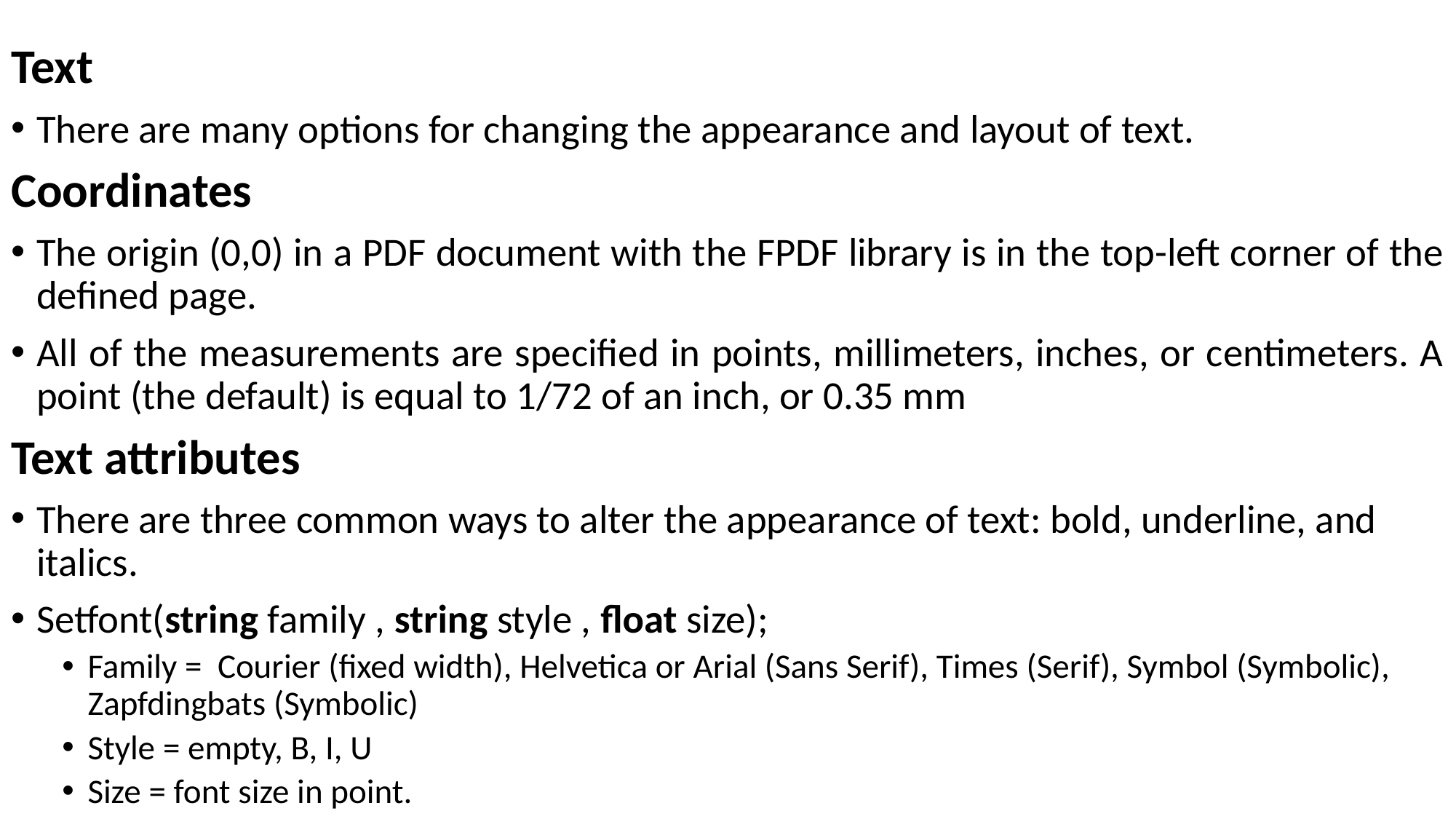

Text
There are many options for changing the appearance and layout of text.
Coordinates
The origin (0,0) in a PDF document with the FPDF library is in the top-left corner of the defined page.
All of the measurements are specified in points, millimeters, inches, or centimeters. A point (the default) is equal to 1/72 of an inch, or 0.35 mm
Text attributes
There are three common ways to alter the appearance of text: bold, underline, and italics.
Setfont(string family , string style , float size);
Family =  Courier (fixed width), Helvetica or Arial (Sans Serif), Times (Serif), Symbol (Symbolic), Zapfdingbats (Symbolic)
Style = empty, B, I, U
Size = font size in point.